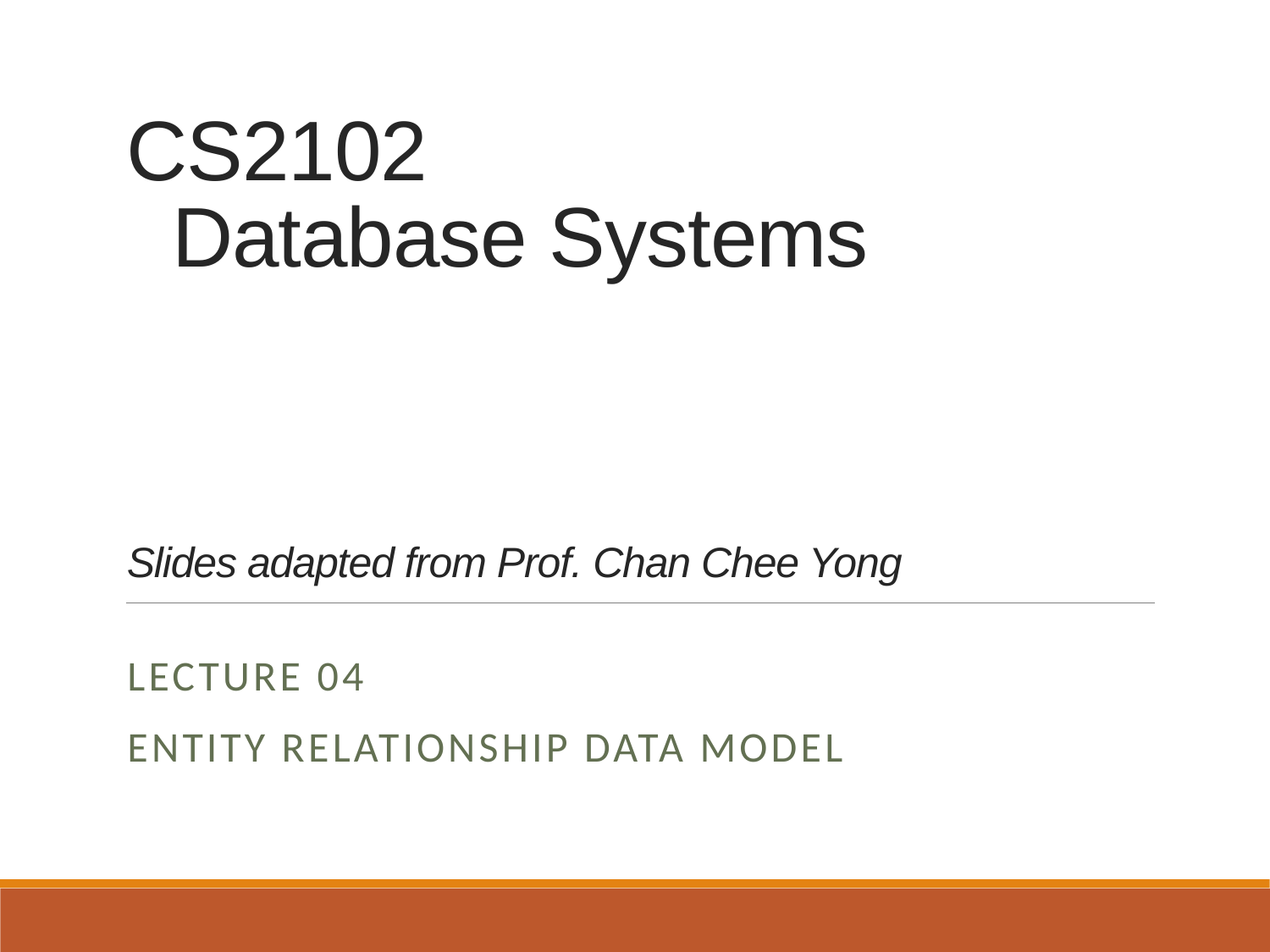

# CS2102 Database Systems Slides adapted from Prof. Chan Chee Yong
Lecture 04
Entity relationship data model